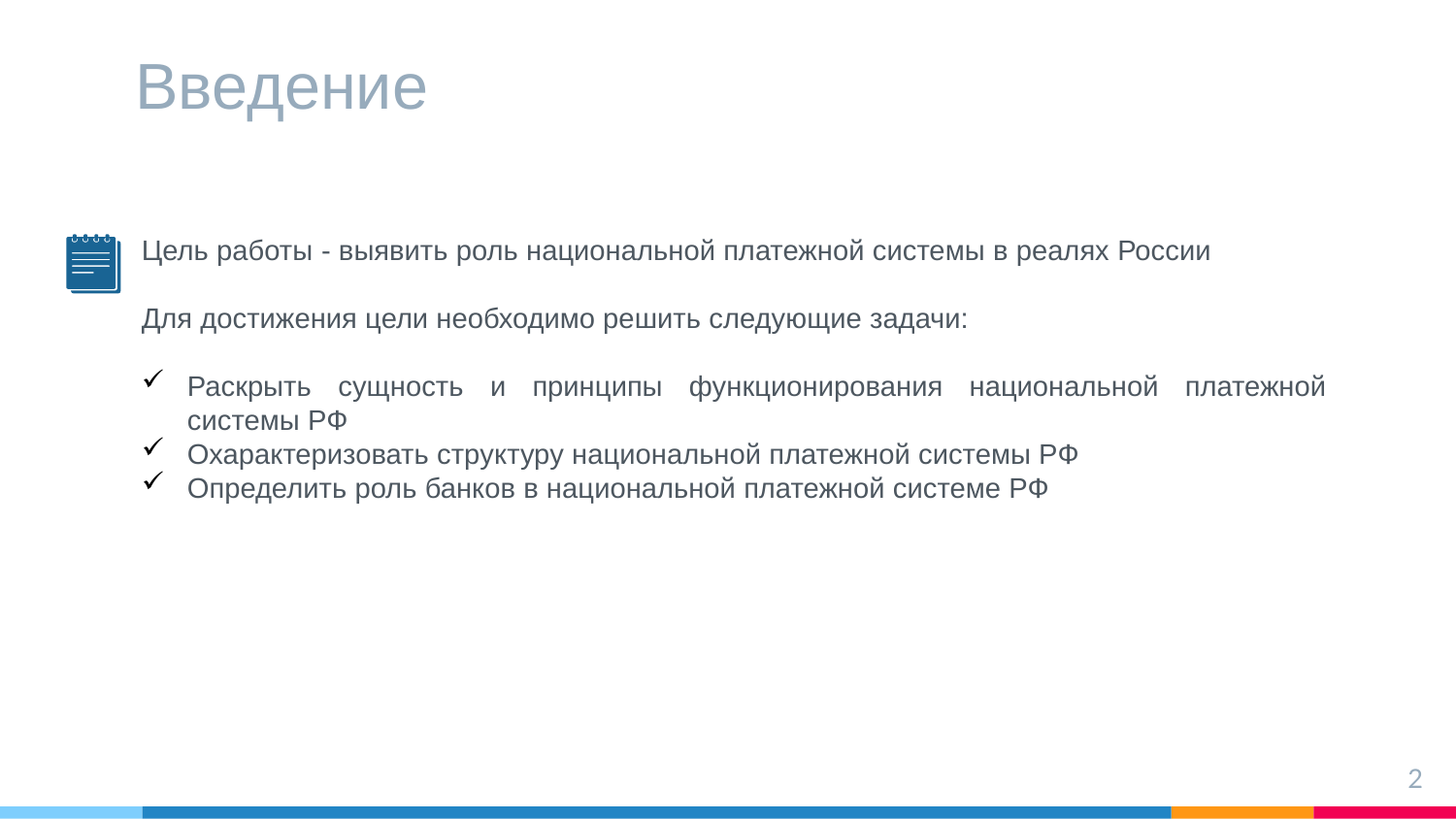

# Введение
Цель работы - выявить роль национальной платежной системы в реалях России

Для достижения цели необходимо решить следующие задачи:

Раскрыть сущность и принципы функционирования национальной платежной системы РФ
Охарактеризовать структуру национальной платежной системы РФ
Определить роль банков в национальной платежной системе РФ

2